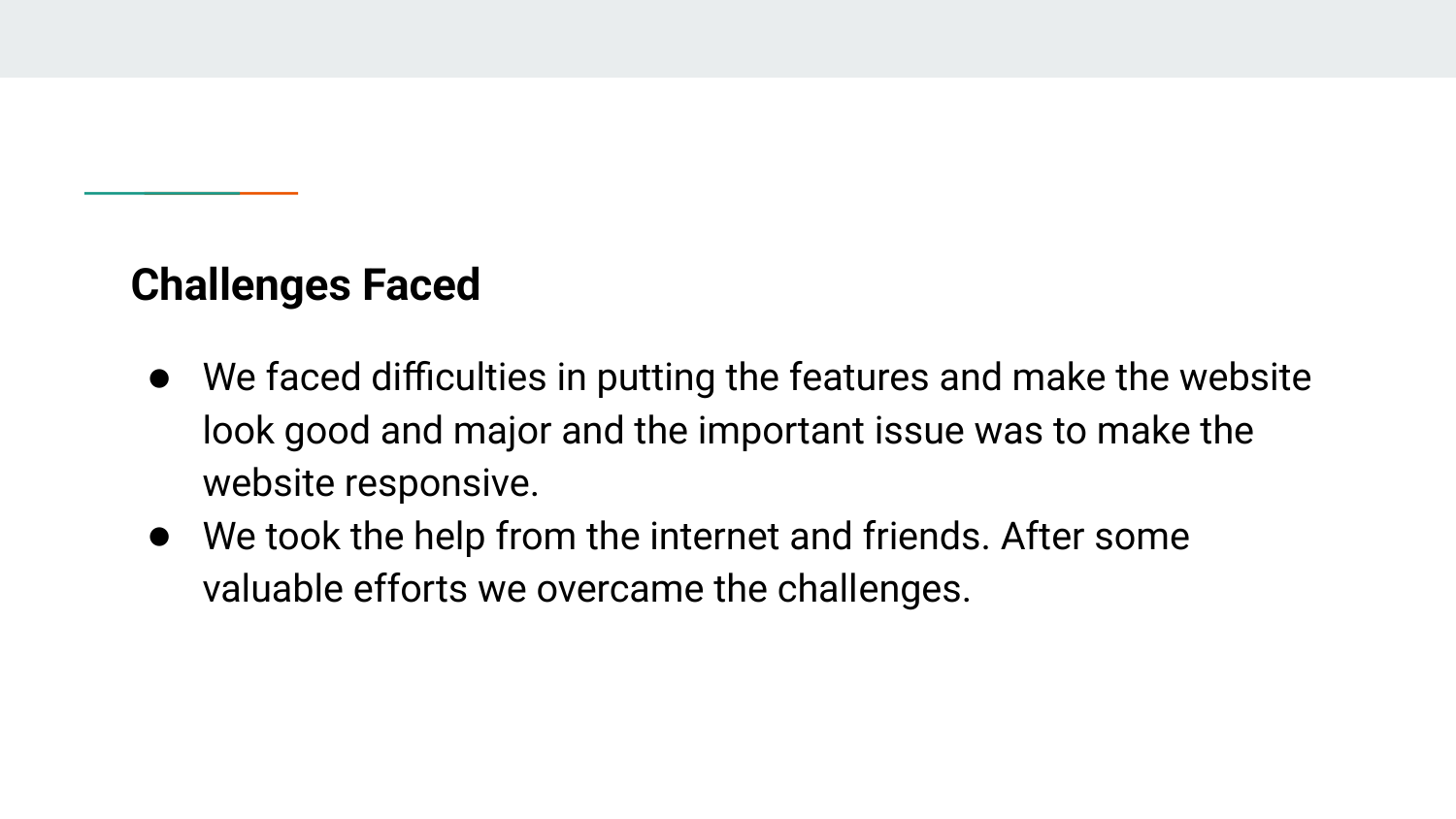

# Challenges Faced

We faced difficulties in putting the features and make the website look good and major and the important issue was to make the website responsive.
We took the help from the internet and friends. After some valuable efforts we overcame the challenges.